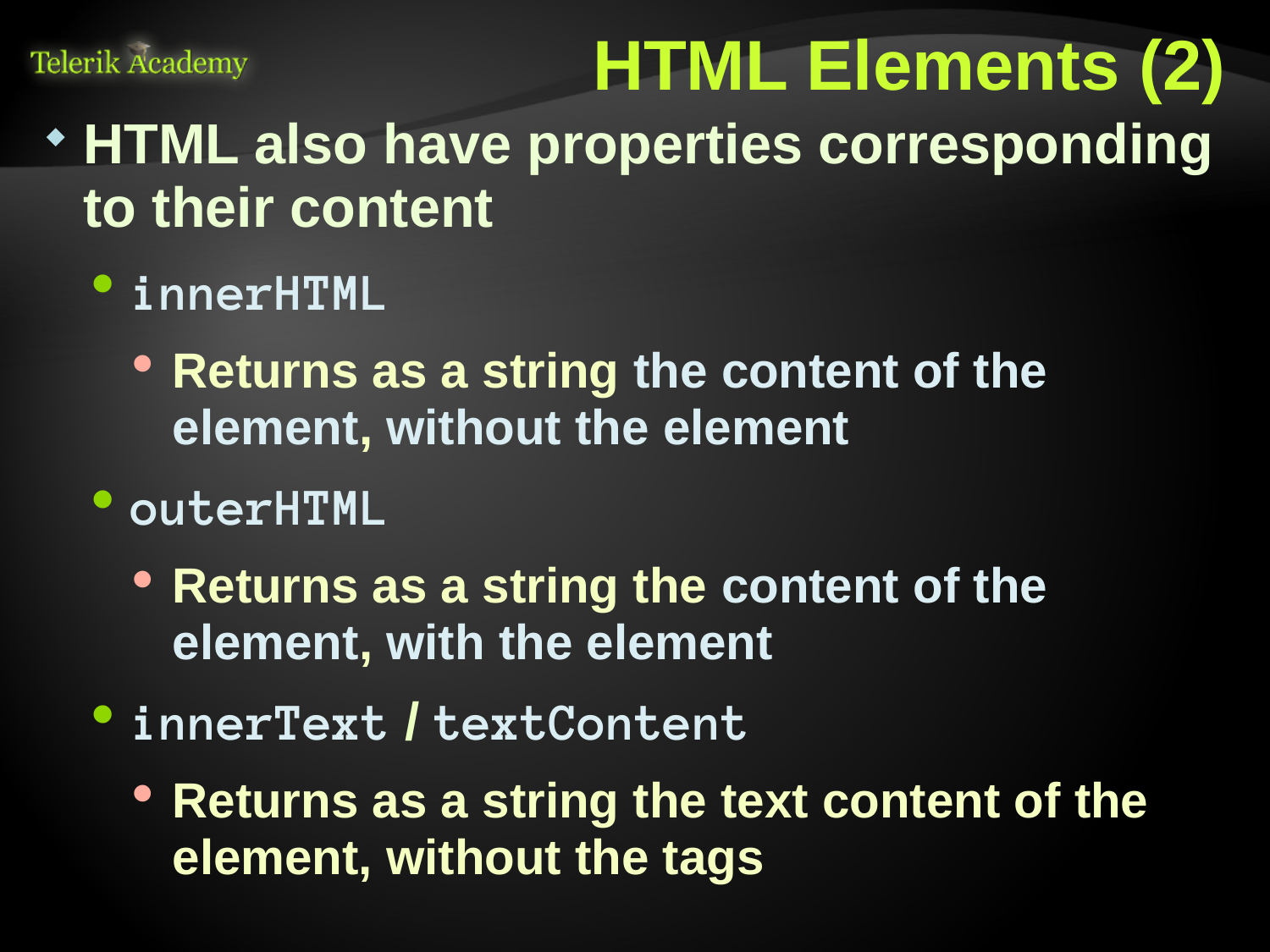

# HTML Elements (2)
HTML also have properties corresponding to their content
innerHTML
Returns as a string the content of the element, without the element
outerHTML
Returns as a string the content of the element, with the element
innerText / textContent
Returns as a string the text content of the element, without the tags